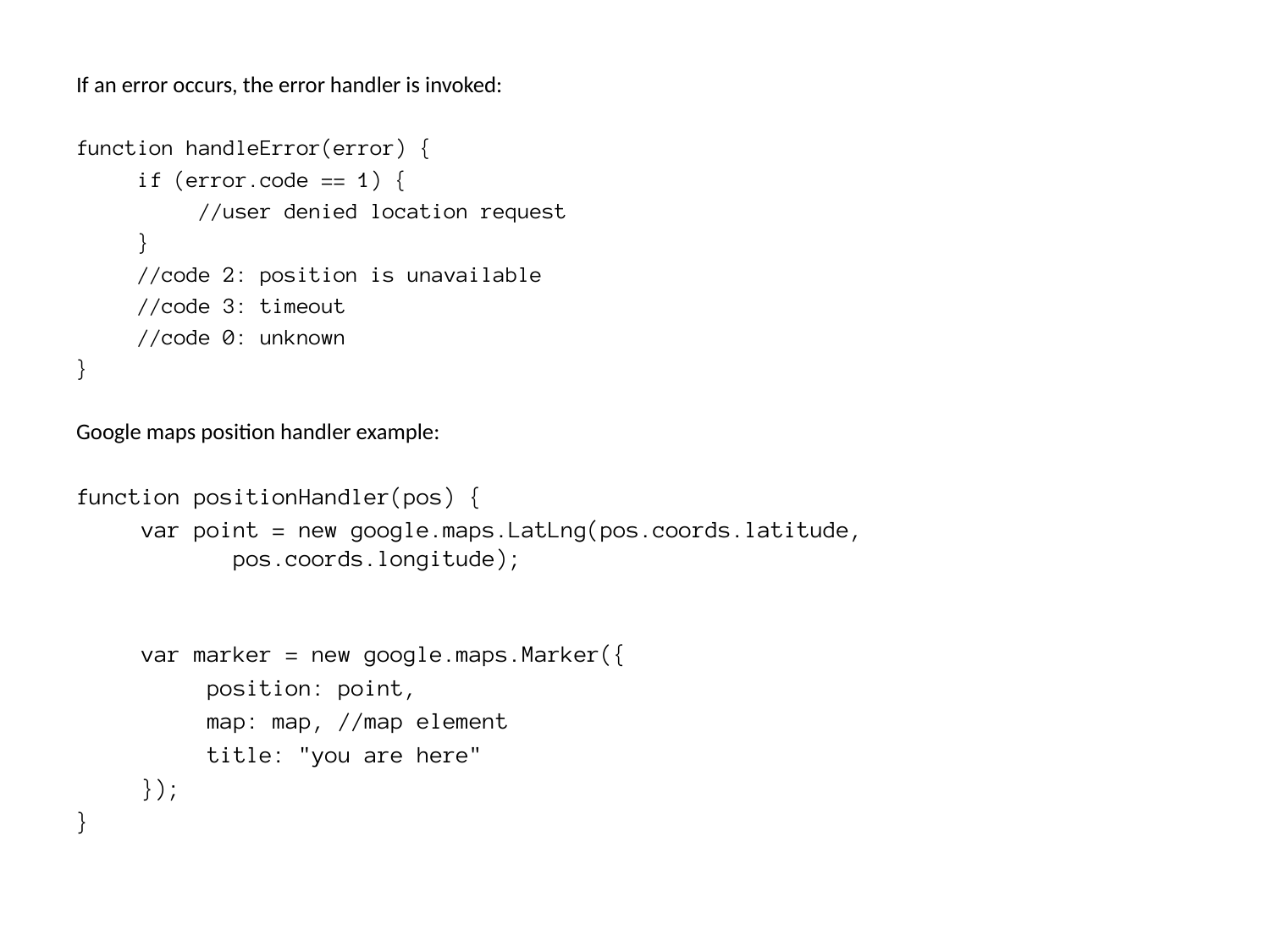

If an error occurs, the error handler is invoked:

function handleError(error) {
     if (error.code == 1) {
          //user denied location request
     }
     //code 2: position is unavailable
     //code 3: timeout
     //code 0: unknown
}

Google maps position handler example:

function positionHandler(pos) {
     var point = new google.maps.LatLng(pos.coords.latitude,                                      pos.coords.longitude);

     var marker = new google.maps.Marker({
          position: point,
          map: map, //map element
          title: "you are here"
     });
}